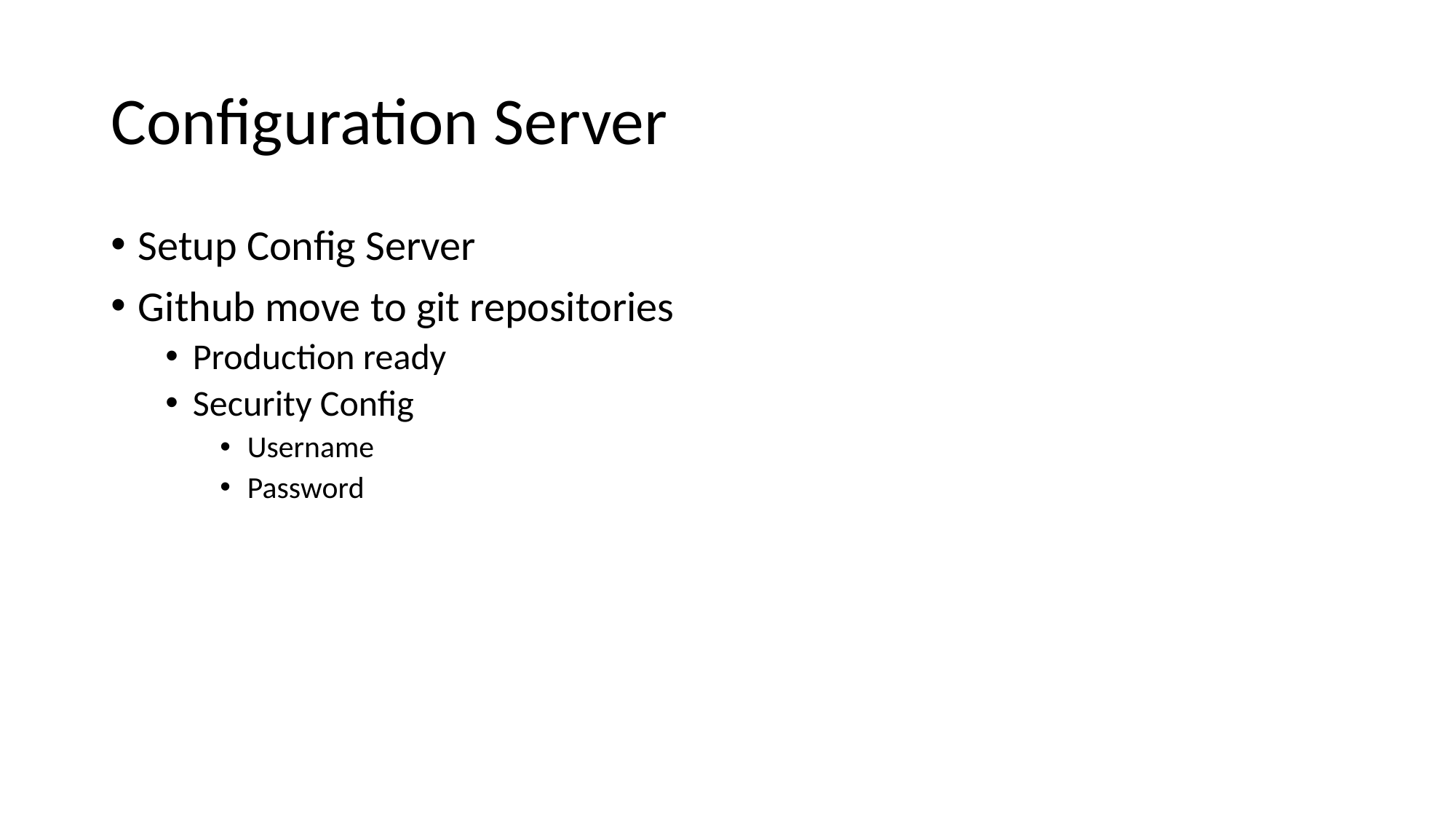

# Configuration Server
Setup Config Server
Github move to git repositories
Production ready
Security Config
Username
Password